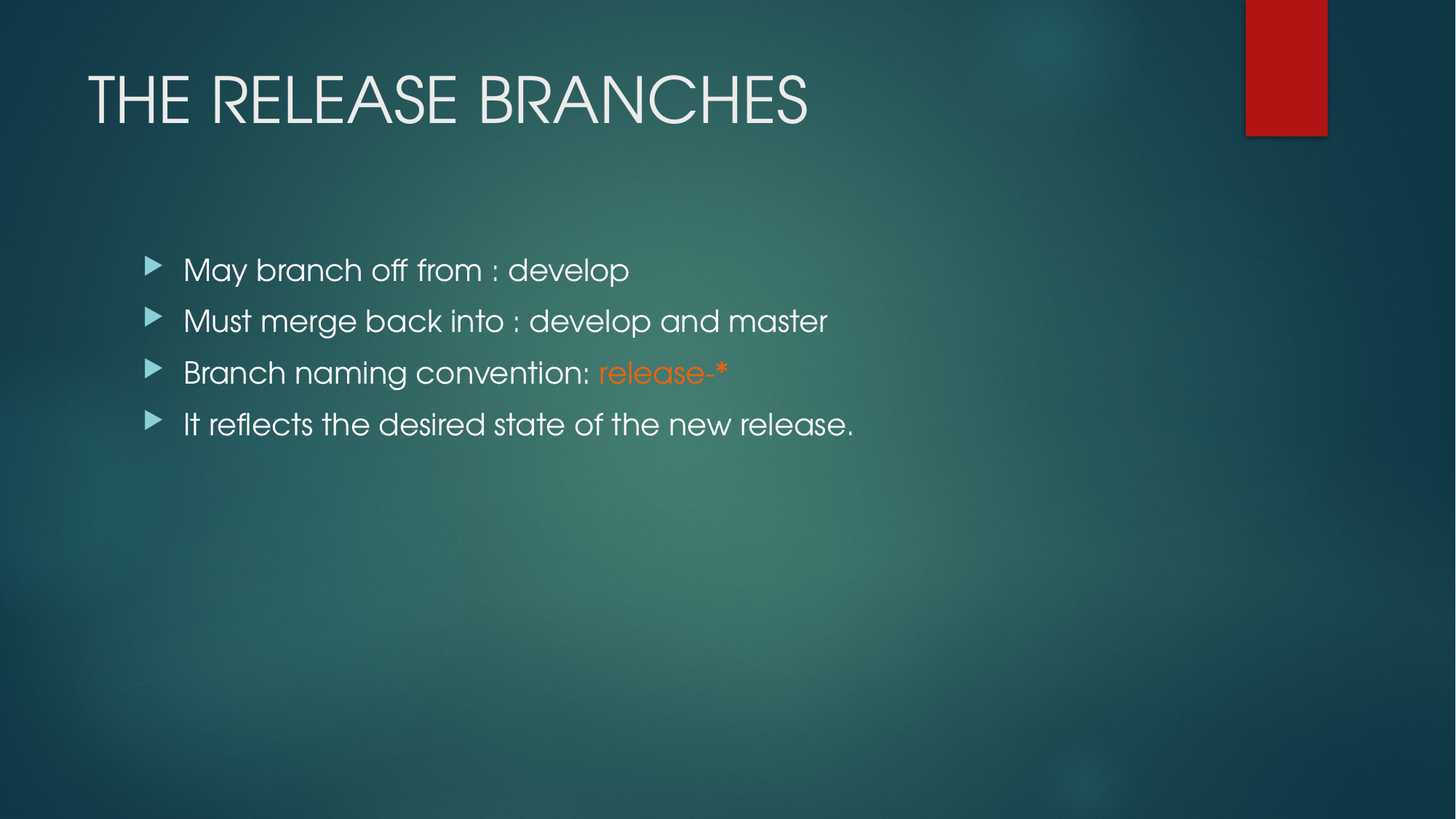

# THE RELEASE BRANCHES
May branch off from : develop
Must merge back into : develop and master
Branch naming convention: release-*
It reflects the desired state of the new release.